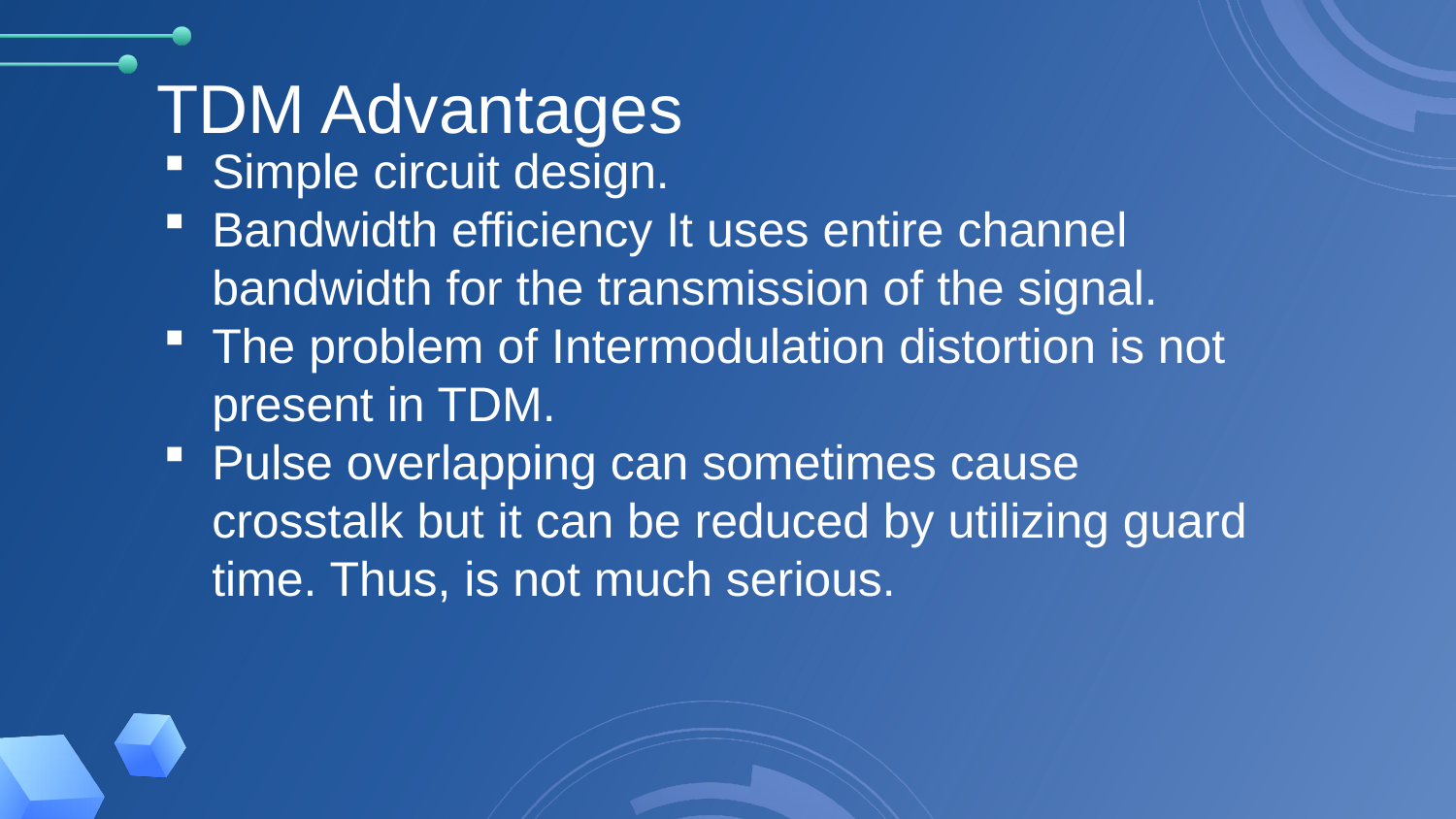

# TDM Advantages
Simple circuit design.
Bandwidth efficiency It uses entire channel bandwidth for the transmission of the signal.
The problem of Intermodulation distortion is not present in TDM.
Pulse overlapping can sometimes cause crosstalk but it can be reduced by utilizing guard time. Thus, is not much serious.